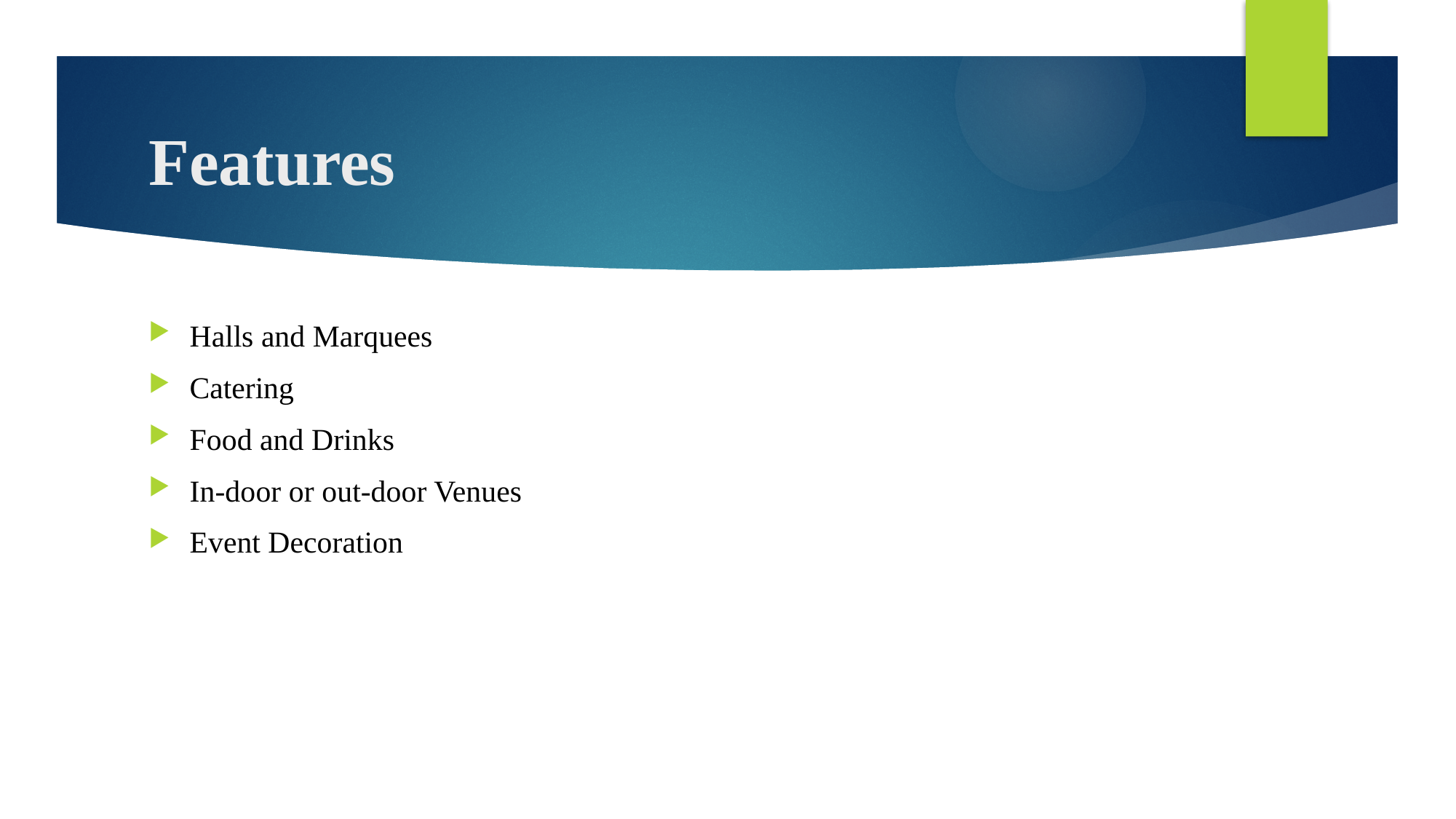

# Features
Halls and Marquees
Catering
Food and Drinks
In-door or out-door Venues
Event Decoration